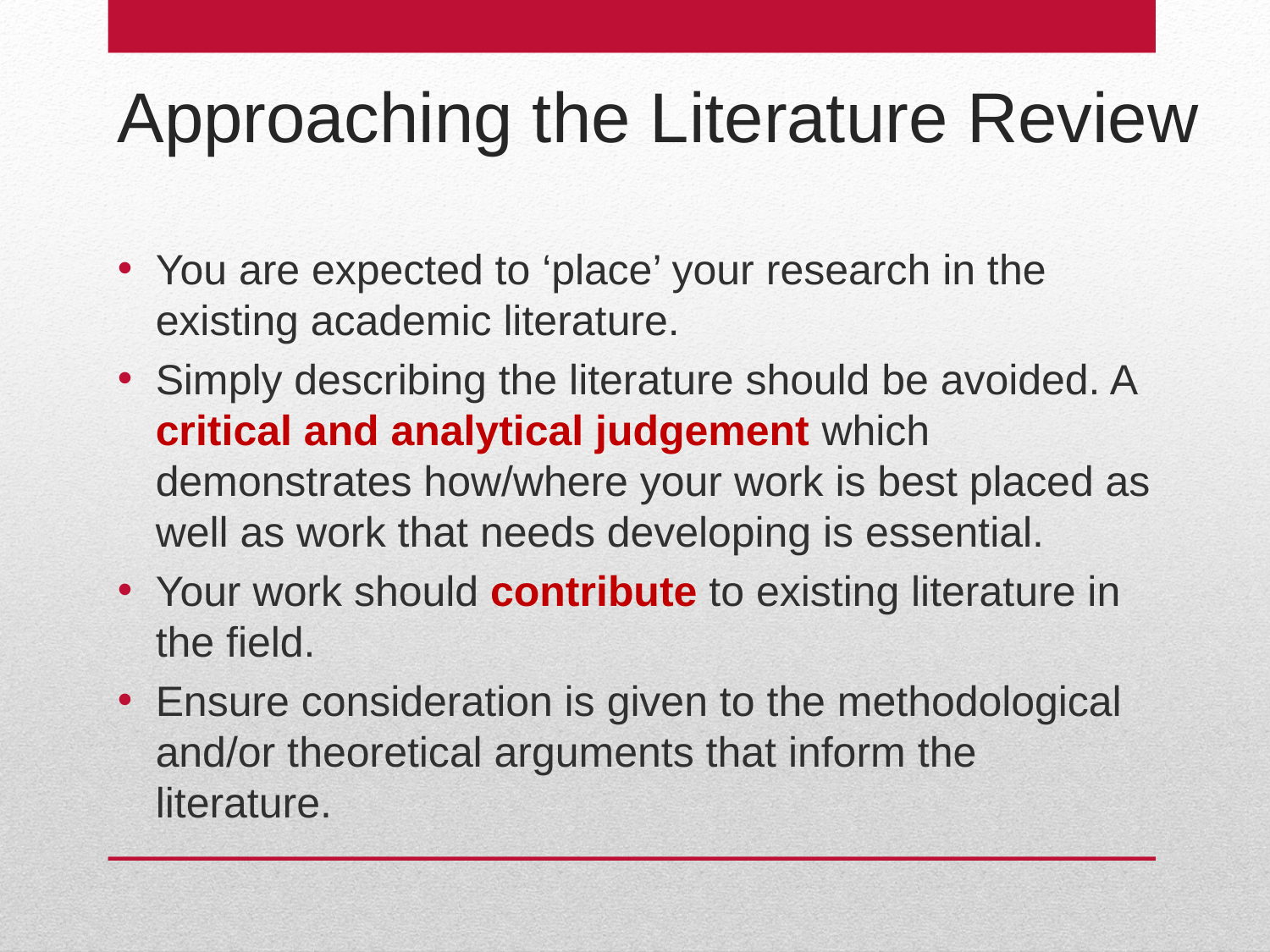

Approaching the Literature Review
You are expected to ‘place’ your research in the existing academic literature.
Simply describing the literature should be avoided. A critical and analytical judgement which demonstrates how/where your work is best placed as well as work that needs developing is essential.
Your work should contribute to existing literature in the field.
Ensure consideration is given to the methodological and/or theoretical arguments that inform the literature.